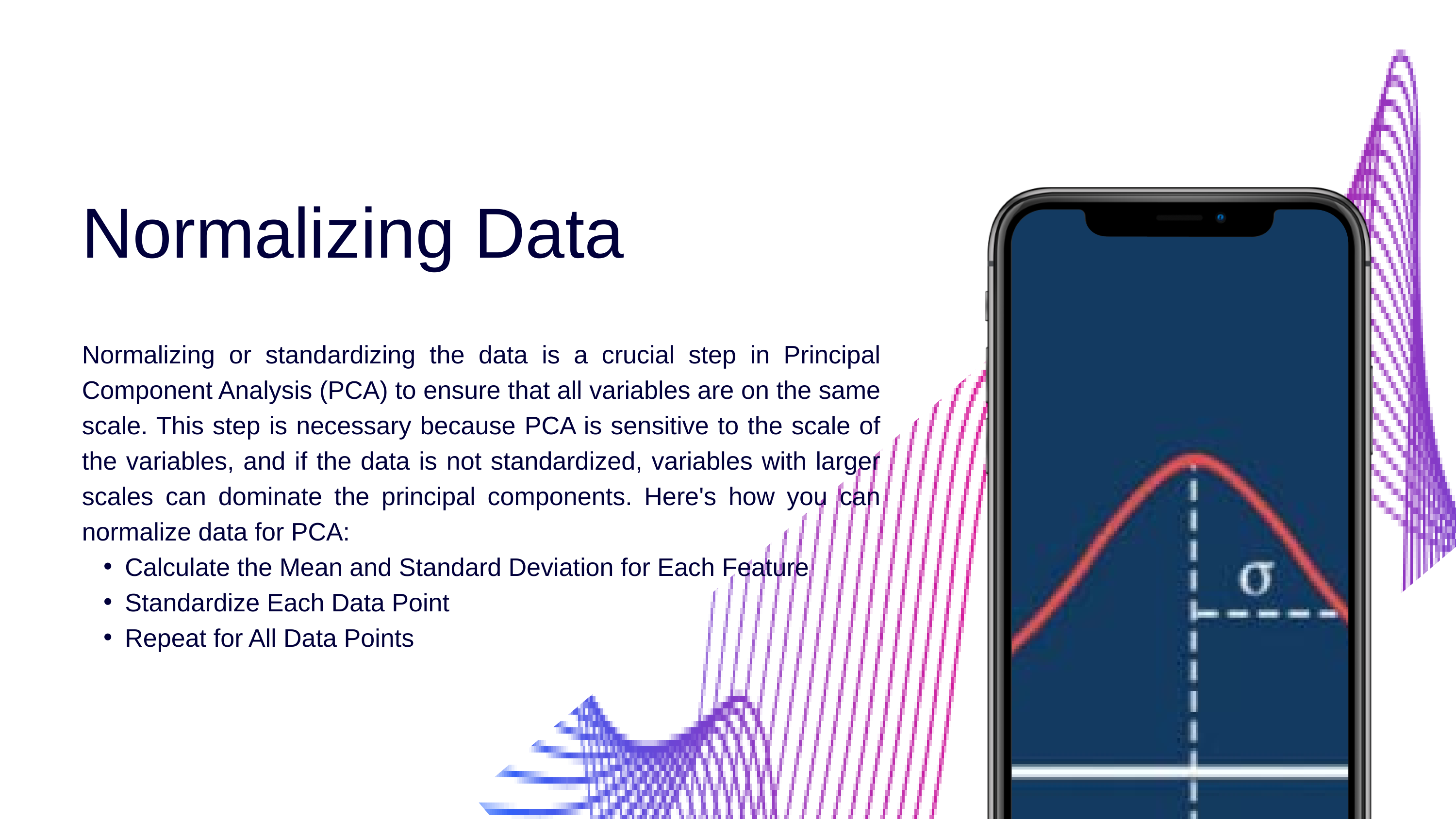

Normalizing Data

Normalizing or standardizing the data is a crucial step in Principal Component Analysis (PCA) to ensure that all variables are on the same scale. This step is necessary because PCA is sensitive to the scale of the variables, and if the data is not standardized, variables with larger scales can dominate the principal components. Here's how you can normalize data for PCA:
Calculate the Mean and Standard Deviation for Each Feature
Standardize Each Data Point
Repeat for All Data Points